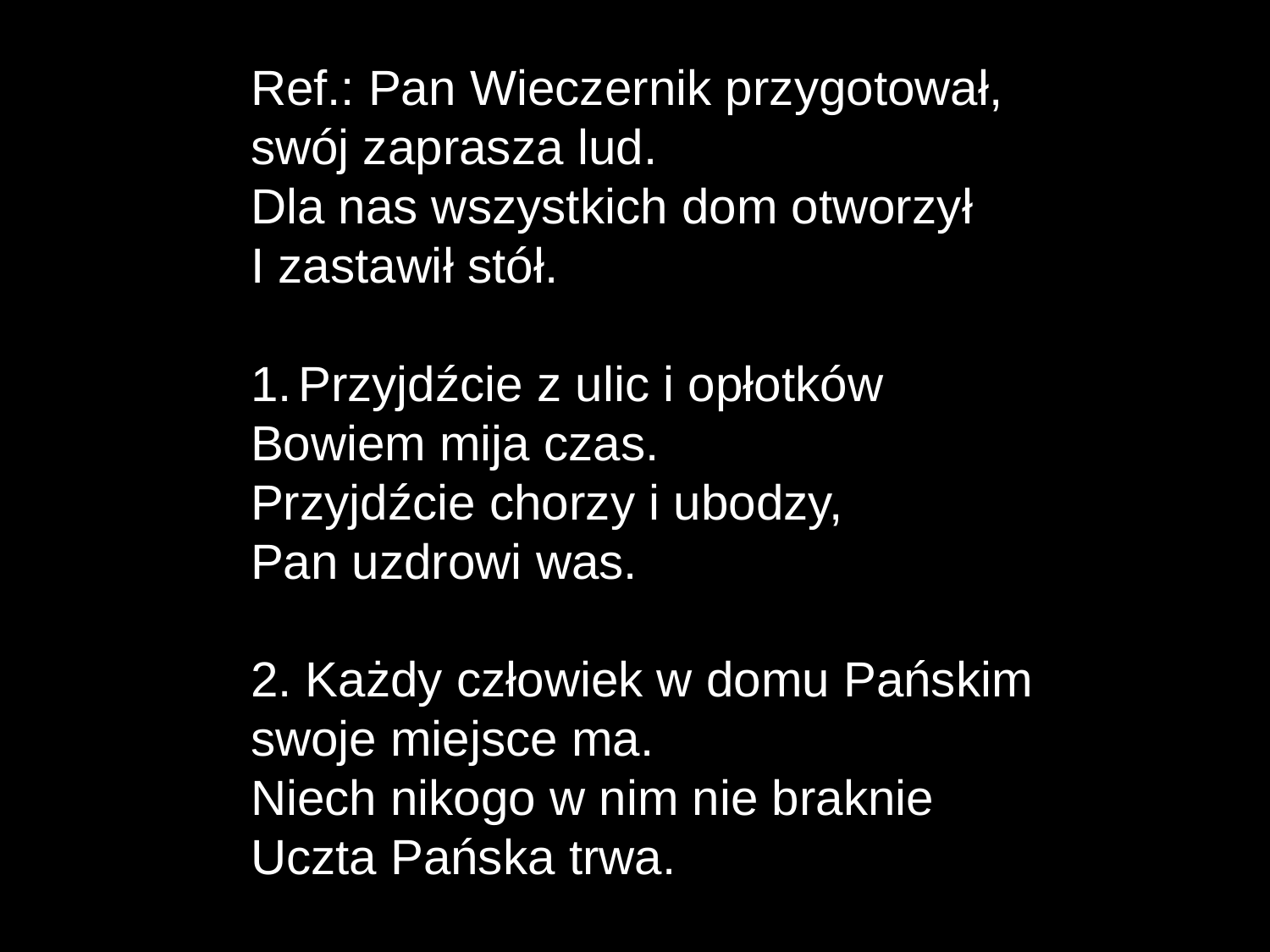

Ref.: Pan Wieczernik przygotował,
swój zaprasza lud.
Dla nas wszystkich dom otworzył
I zastawił stół.

Przyjdźcie z ulic i opłotków
Bowiem mija czas.
Przyjdźcie chorzy i ubodzy,
Pan uzdrowi was.

2. Każdy człowiek w domu Pańskim
swoje miejsce ma.
Niech nikogo w nim nie braknie
Uczta Pańska trwa.